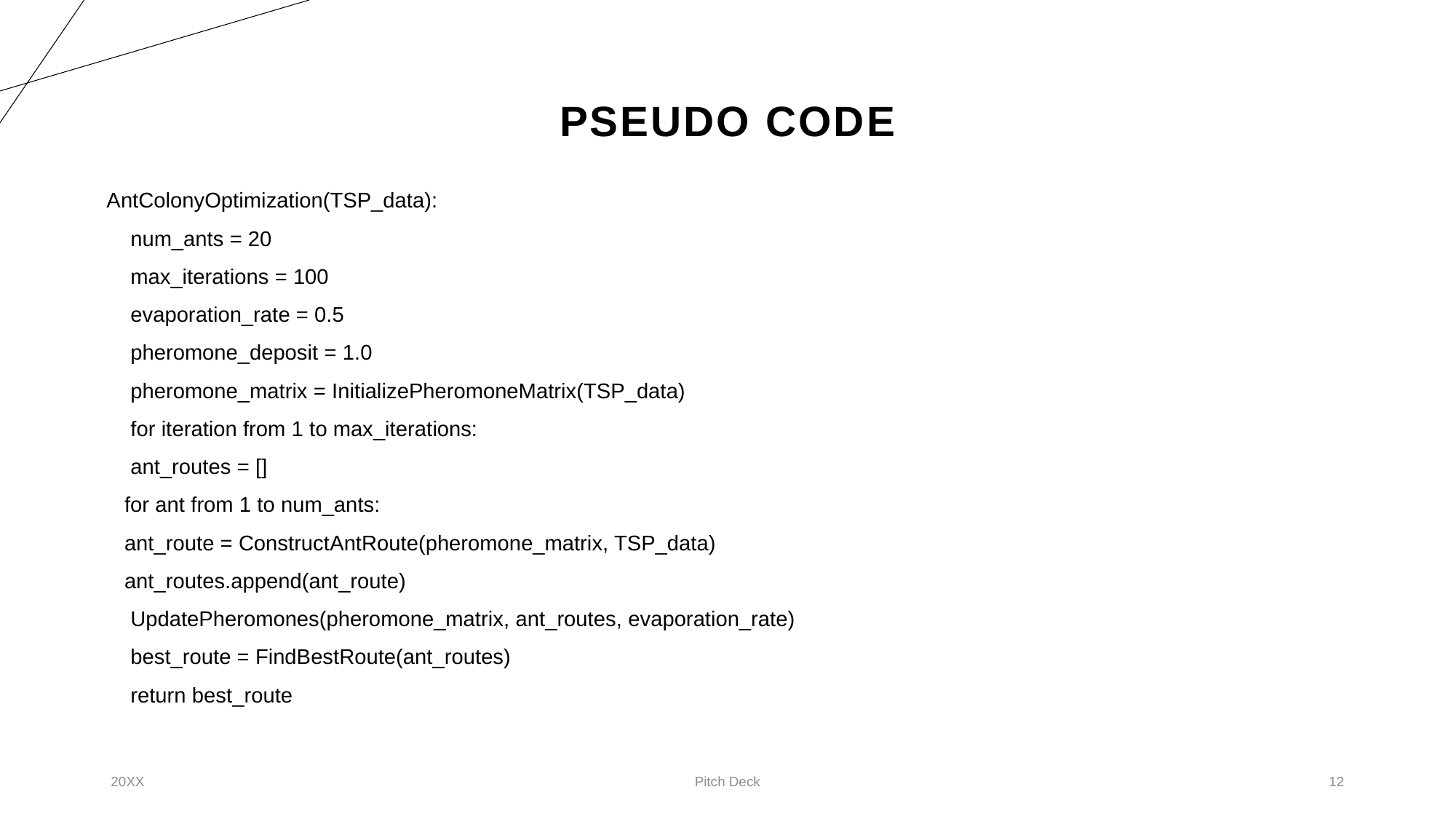

# PSEUDO CODE
AntColonyOptimization(TSP_data):
    num_ants = 20
    max_iterations = 100
    evaporation_rate = 0.5
    pheromone_deposit = 1.0
    pheromone_matrix = InitializePheromoneMatrix(TSP_data)
    for iteration from 1 to max_iterations:
    ant_routes = []
   for ant from 1 to num_ants:
   ant_route = ConstructAntRoute(pheromone_matrix, TSP_data)
   ant_routes.append(ant_route)
    UpdatePheromones(pheromone_matrix, ant_routes, evaporation_rate)
    best_route = FindBestRoute(ant_routes)
    return best_route

20XX
Pitch Deck
12